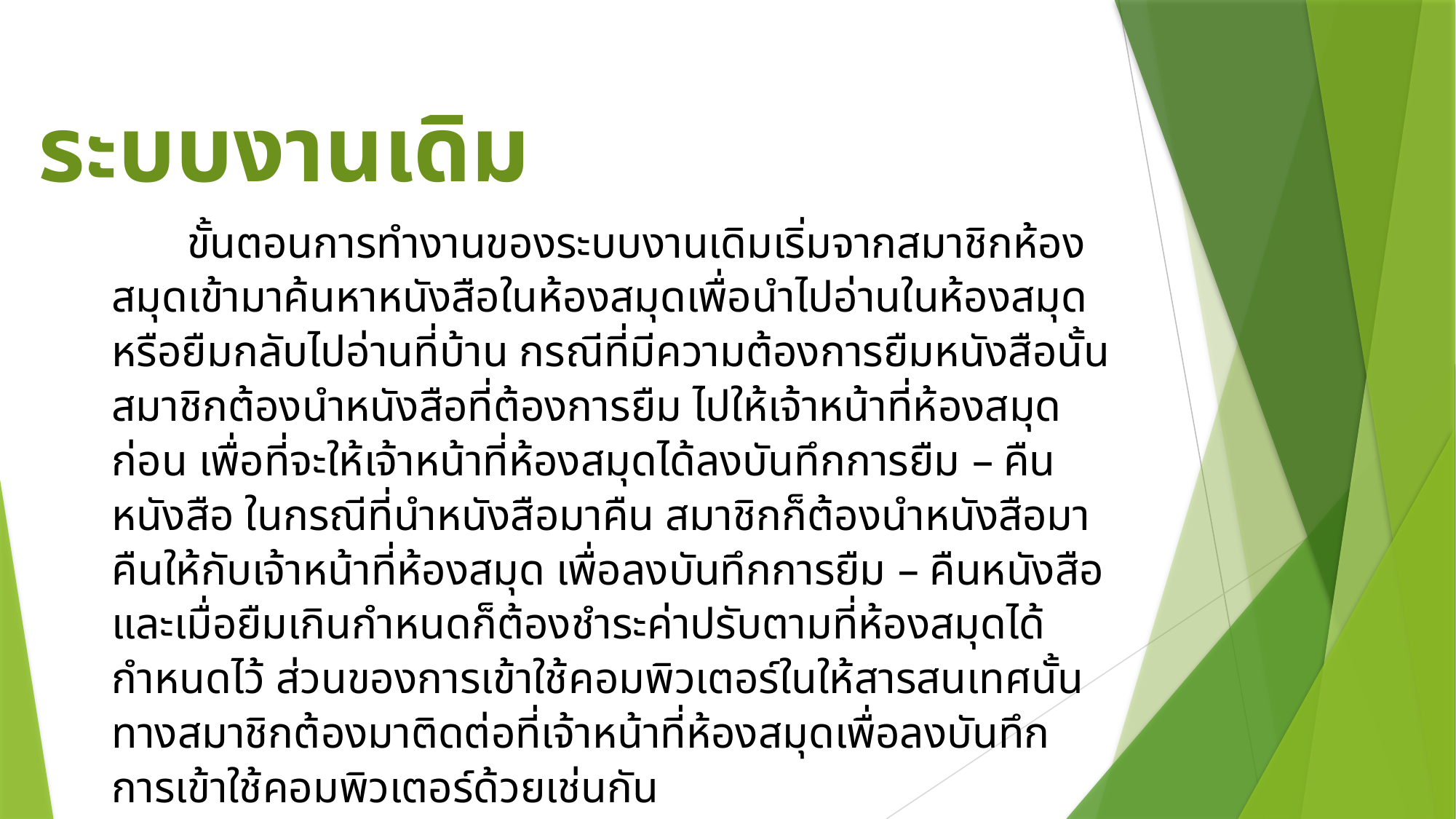

ระบบงานเดิม
ขั้นตอนการทํางานของระบบงานเดิมเริ่มจากสมาชิกห้องสมุดเข้ามาค้นหาหนังสือในห้องสมุดเพื่อนำไปอ่านในห้องสมุดหรือยืมกลับไปอ่านที่บ้าน กรณีที่มีความต้องการยืมหนังสือนั้น สมาชิกต้องนำหนังสือที่ต้องการยืม ไปให้เจ้าหน้าที่ห้องสมุดก่อน เพื่อที่จะให้เจ้าหน้าที่ห้องสมุดได้ลงบันทึกการยืม – คืนหนังสือ ในกรณีที่นำหนังสือมาคืน สมาชิกก็ต้องนำหนังสือมาคืนให้กับเจ้าหน้าที่ห้องสมุด เพื่อลงบันทึกการยืม – คืนหนังสือ และเมื่อยืมเกินกำหนดก็ต้องชำระค่าปรับตามที่ห้องสมุดได้กำหนดไว้ ส่วนของการเข้าใช้คอมพิวเตอร์ในให้สารสนเทศนั้น ทางสมาชิกต้องมาติดต่อที่เจ้าหน้าที่ห้องสมุดเพื่อลงบันทึกการเข้าใช้คอมพิวเตอร์ด้วยเช่นกัน